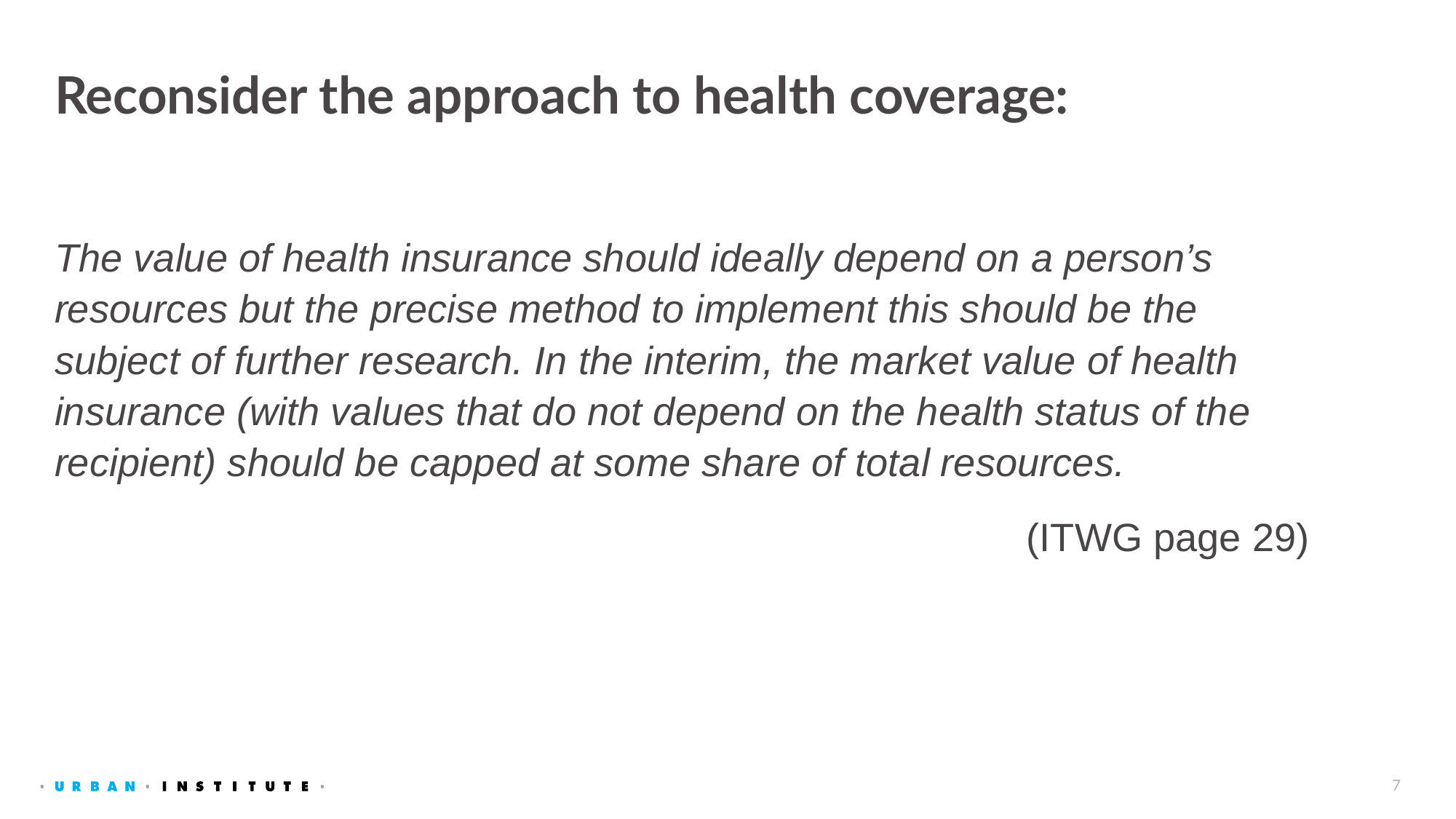

# Reconsider the approach to health coverage:

The value of health insurance should ideally depend on a person’s resources but the precise method to implement this should be the subject of further research. In the interim, the market value of health insurance (with values that do not depend on the health status of the recipient) should be capped at some share of total resources.
(ITWG page 29)

7